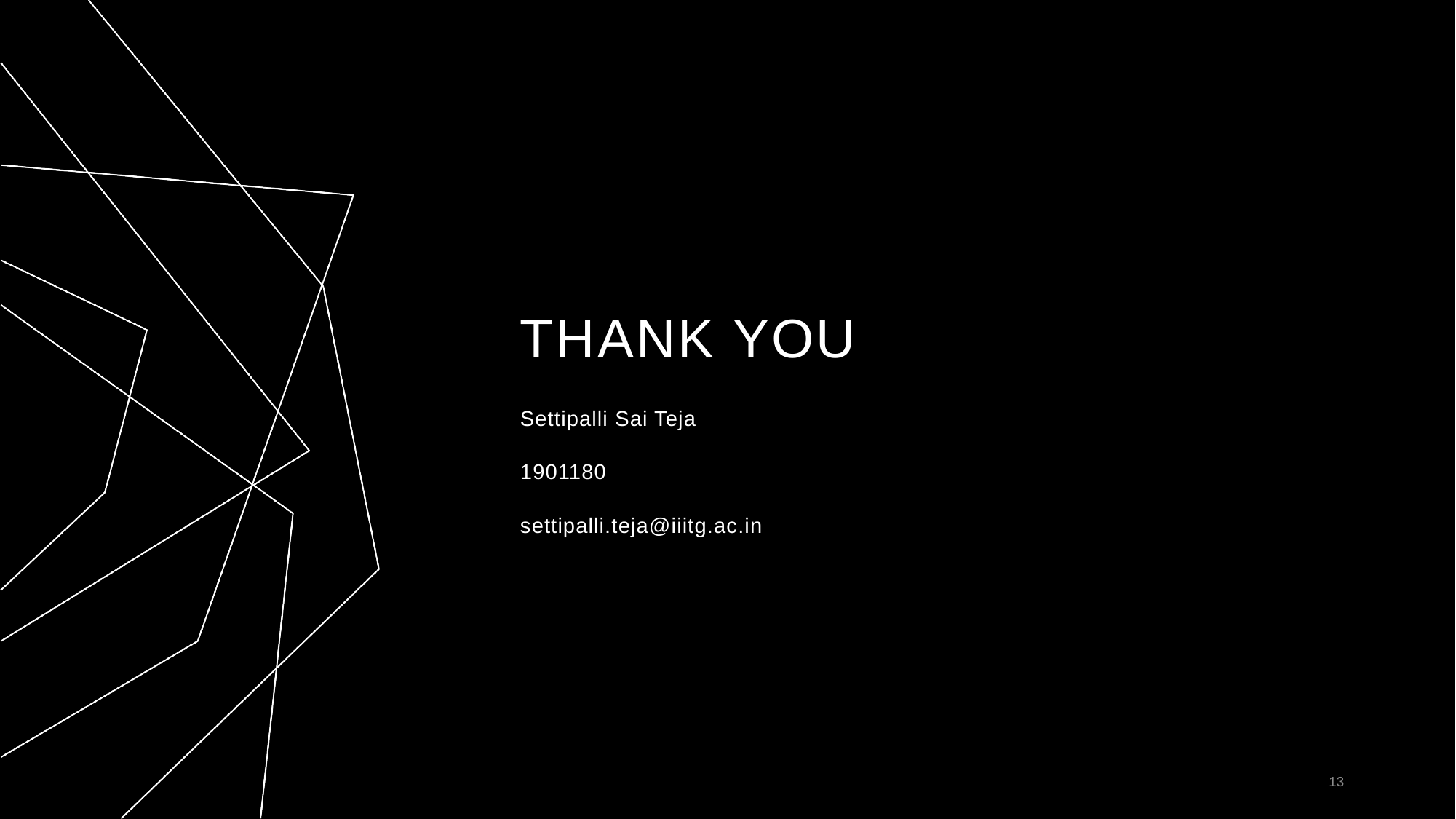

# THANK YOU
Settipalli Sai Teja
1901180
settipalli.teja@iiitg.ac.in
13